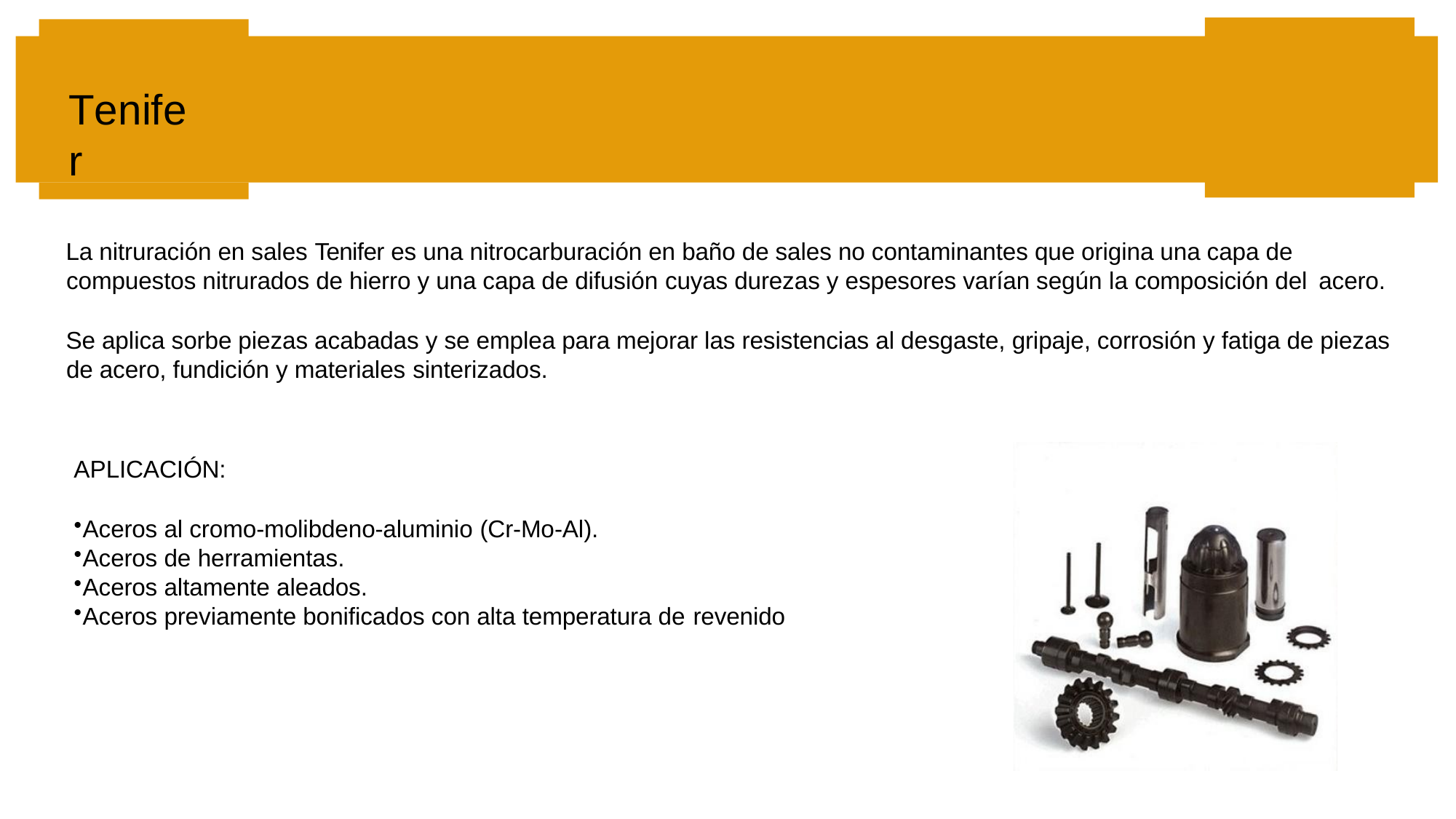

# Tenifer
La nitruración en sales Tenifer es una nitrocarburación en baño de sales no contaminantes que origina una capa de  compuestos nitrurados de hierro y una capa de difusión cuyas durezas y espesores varían según la composición del acero.

Se aplica sorbe piezas acabadas y se emplea para mejorar las resistencias al desgaste, gripaje, corrosión y fatiga de piezas  de acero, fundición y materiales sinterizados.

APLICACIÓN:

Aceros al cromo-molibdeno-aluminio (Cr-Mo-Al).
Aceros de herramientas.
Aceros altamente aleados.
Aceros previamente bonificados con alta temperatura de revenido